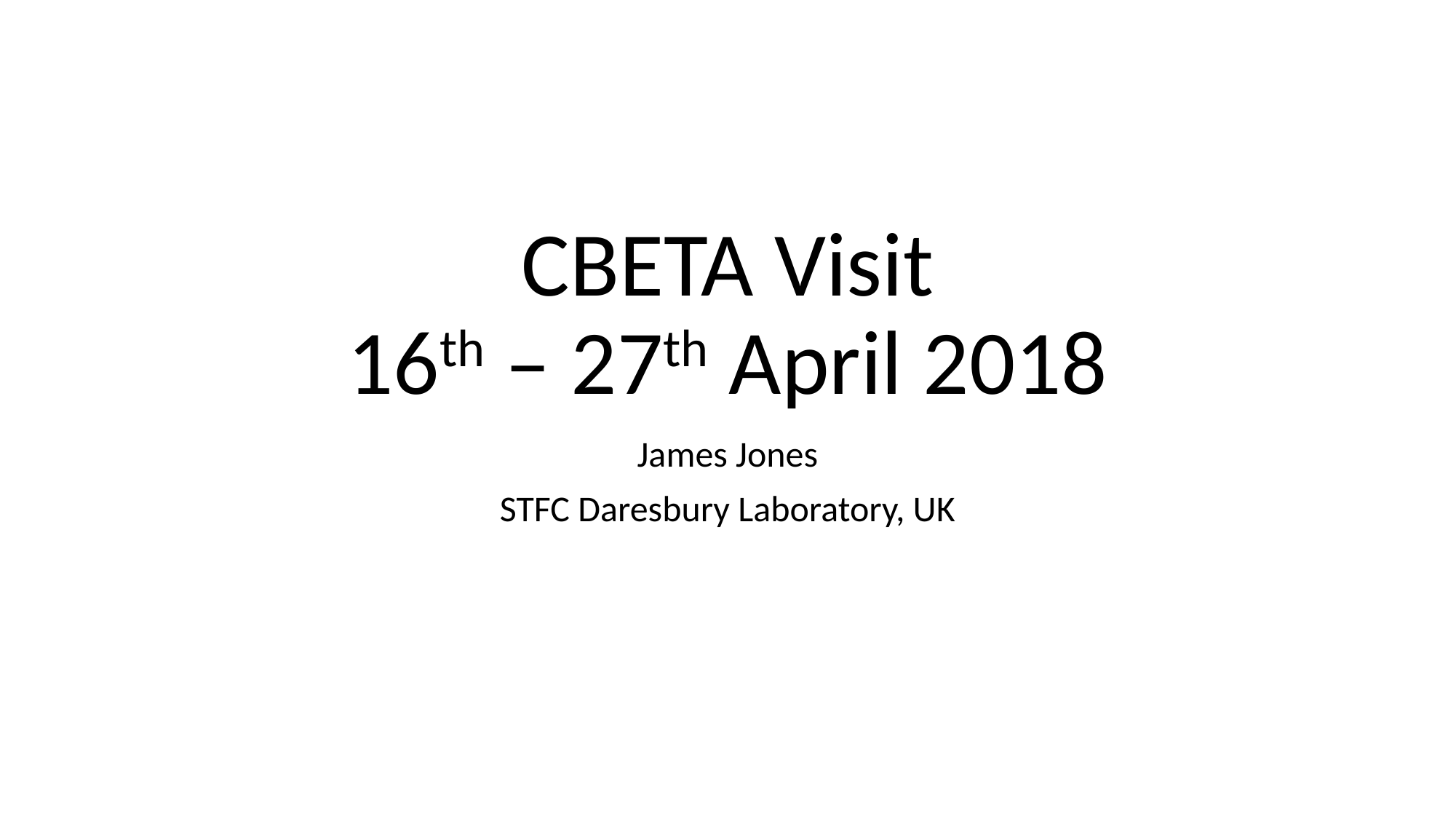

# CBETA Visit 16th – 27th April 2018
James Jones
STFC Daresbury Laboratory, UK